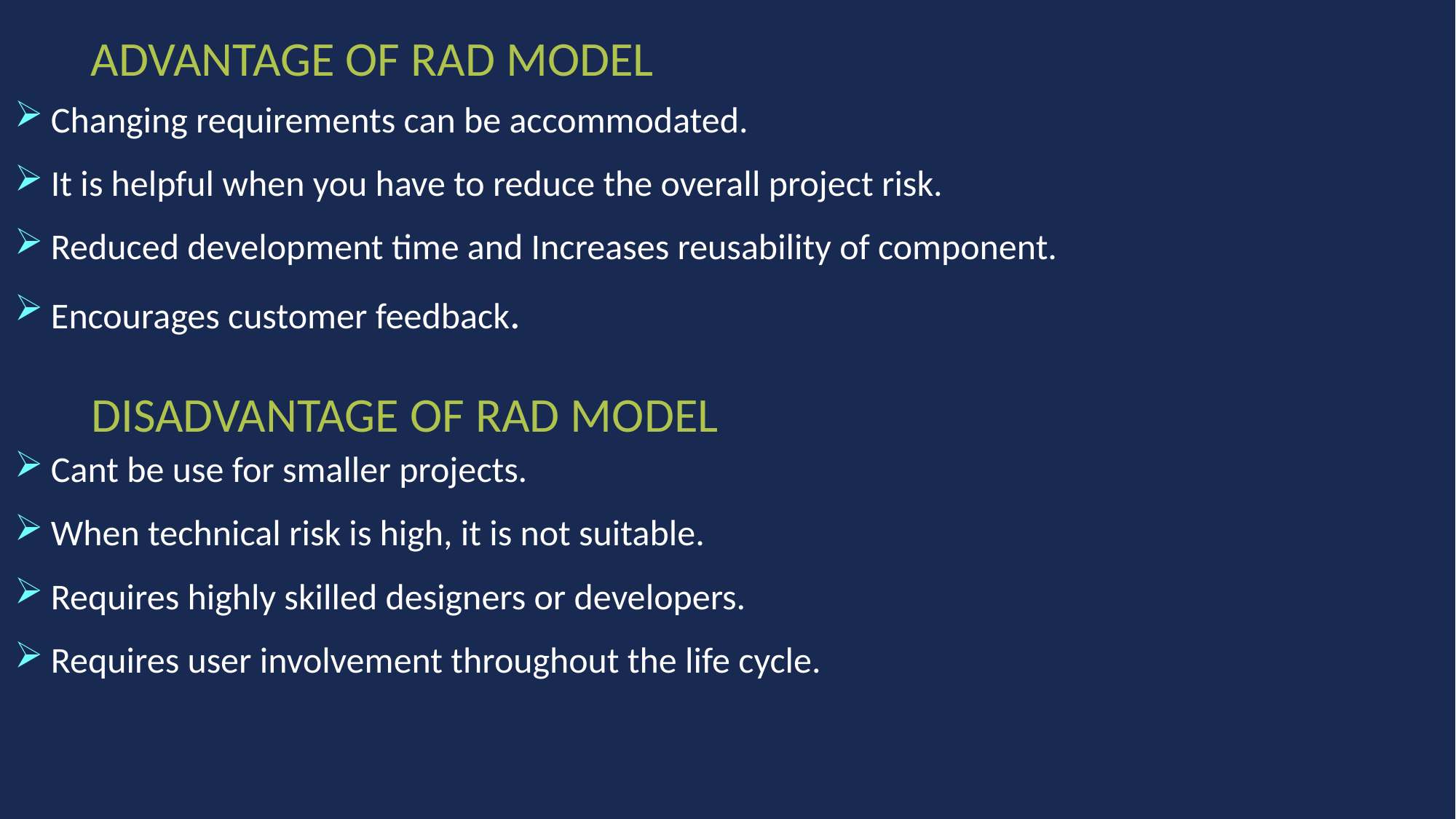

# ADVANTAGE OF RAD MODEL
Changing requirements can be accommodated.
It is helpful when you have to reduce the overall project risk.
Reduced development time and Increases reusability of component.
Encourages customer feedback.

DISADVANTAGE OF RAD MODEL
Cant be use for smaller projects.
When technical risk is high, it is not suitable.
Requires highly skilled designers or developers.
Requires user involvement throughout the life cycle.